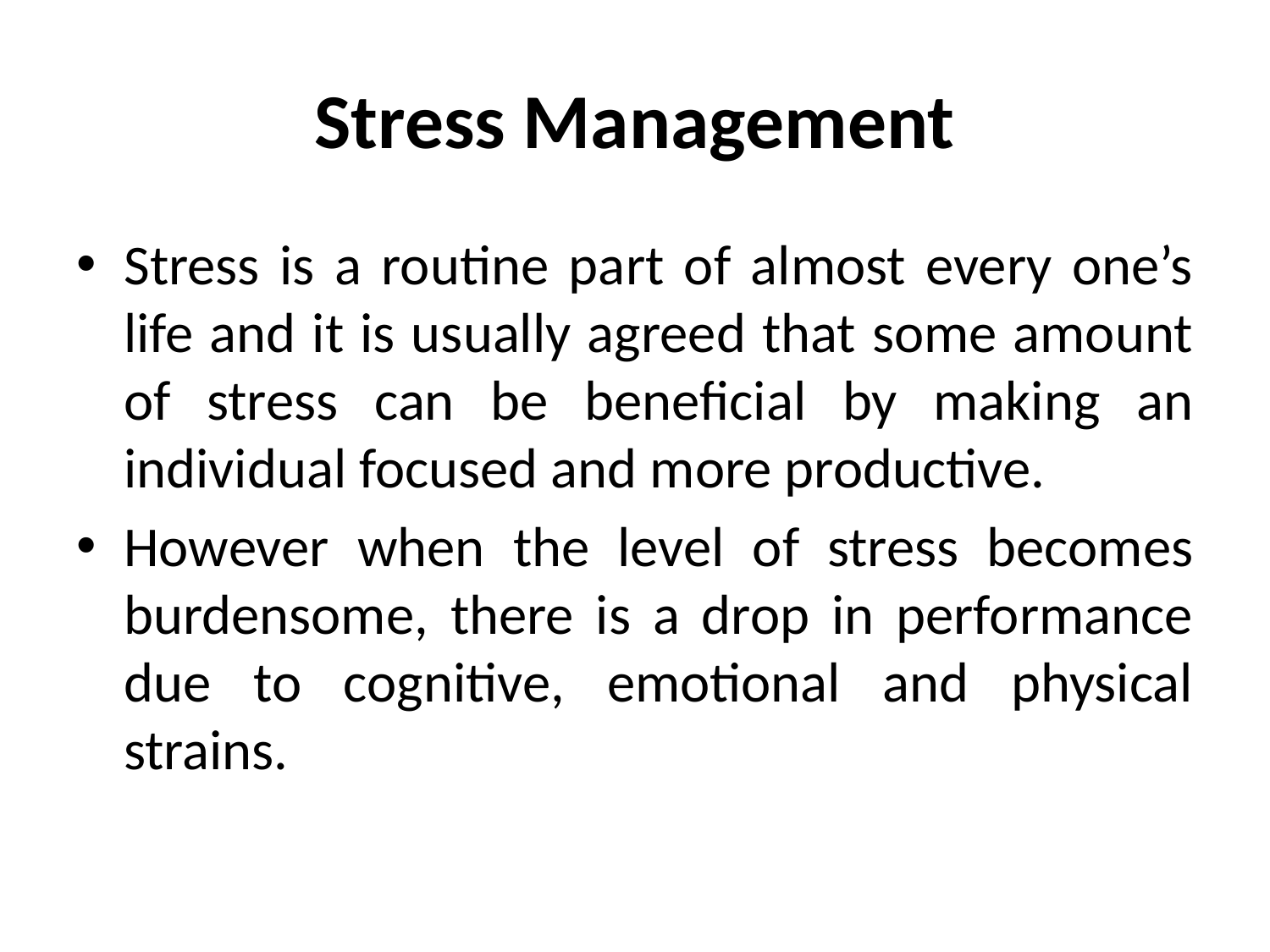

# Stress Management
Stress is a routine part of almost every one’s life and it is usually agreed that some amount of stress can be beneficial by making an individual focused and more productive.
However when the level of stress becomes burdensome, there is a drop in performance due to cognitive, emotional and physical strains.